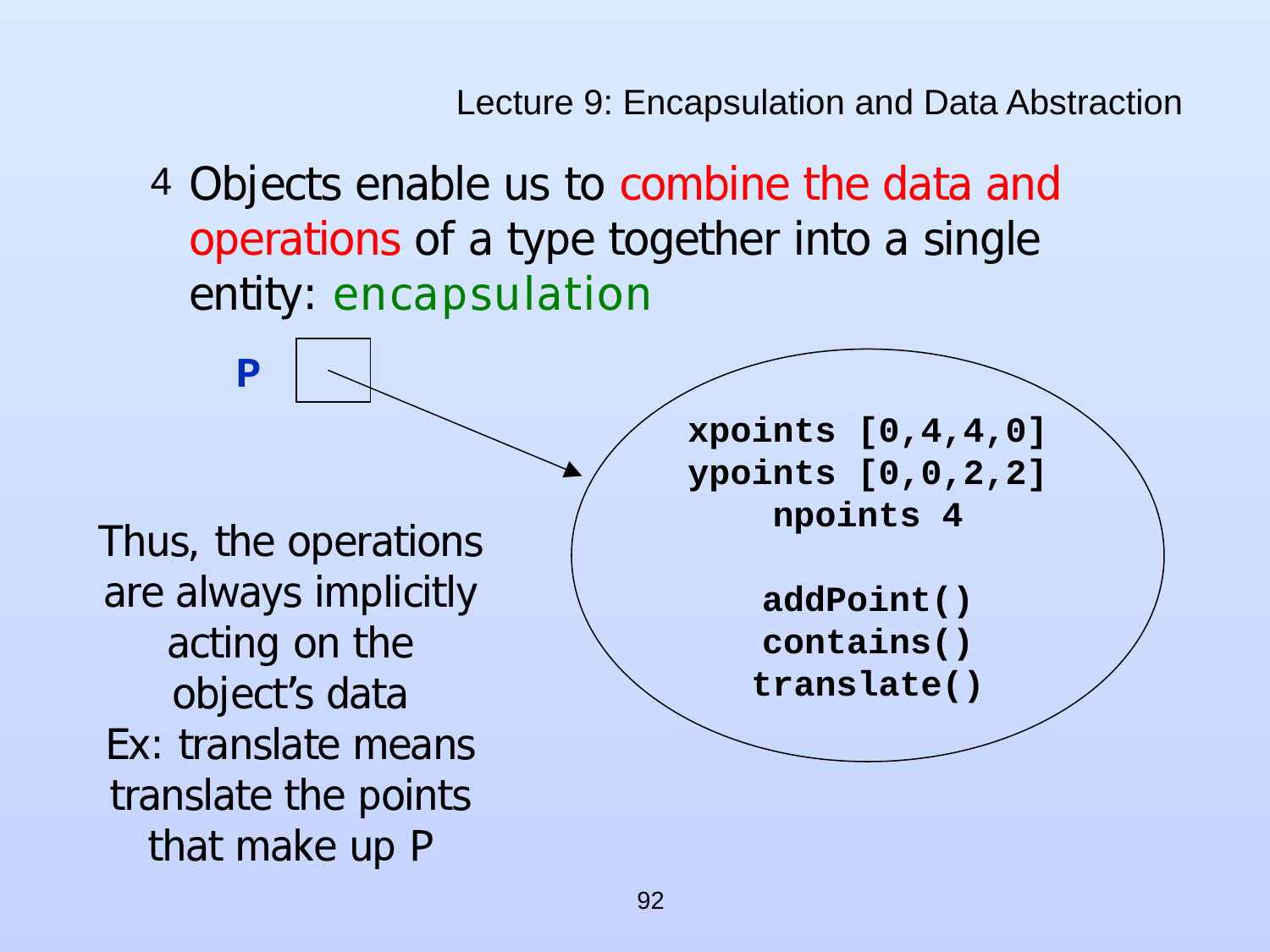

# Lecture 9: Encapsulation and Data Abstraction
Objects enable us to combine the data and operations of a type together into a single entity: encapsulation
P

xpoints [0,4,4,0]
ypoints [0,0,2,2]
npoints 4

addPoint()
contains()
translate()

Thus, the operations are always implicitly acting on the object’s data
Ex: translate means translate the points that make up P
92